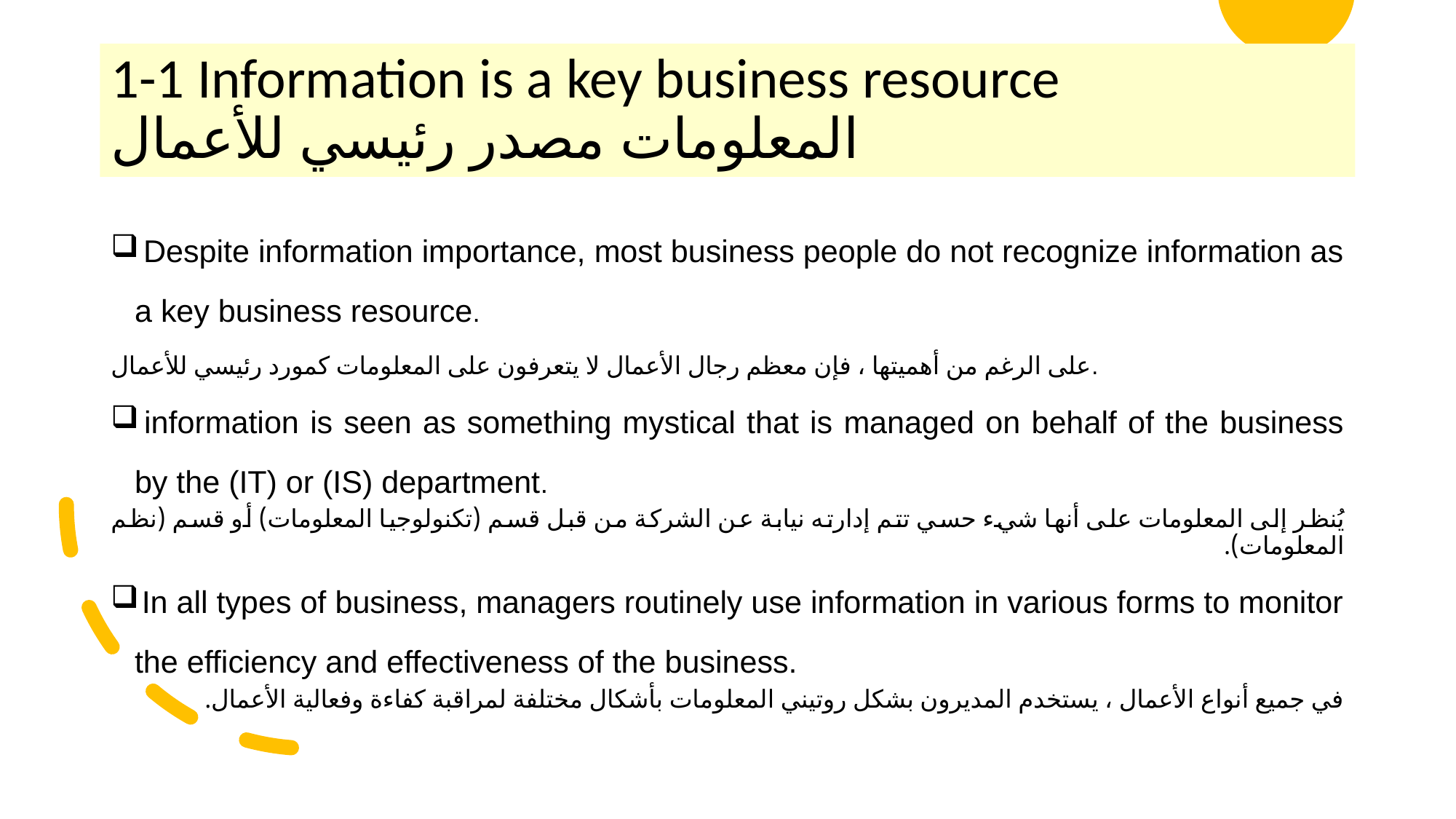

# 1-1 Information is a key business resource المعلومات مصدر رئيسي للأعمال
 Despite information importance, most business people do not recognize information as a key business resource.
على الرغم من أهميتها ، فإن معظم رجال الأعمال لا يتعرفون على المعلومات كمورد رئيسي للأعمال.
 information is seen as something mystical that is managed on behalf of the business by the (IT) or (IS) department.
يُنظر إلى المعلومات على أنها شيء حسي تتم إدارته نيابة عن الشركة من قبل قسم (تكنولوجيا المعلومات) أو قسم (نظم المعلومات).
 In all types of business, managers routinely use information in various forms to monitor the efficiency and effectiveness of the business.
في جميع أنواع الأعمال ، يستخدم المديرون بشكل روتيني المعلومات بأشكال مختلفة لمراقبة كفاءة وفعالية الأعمال.